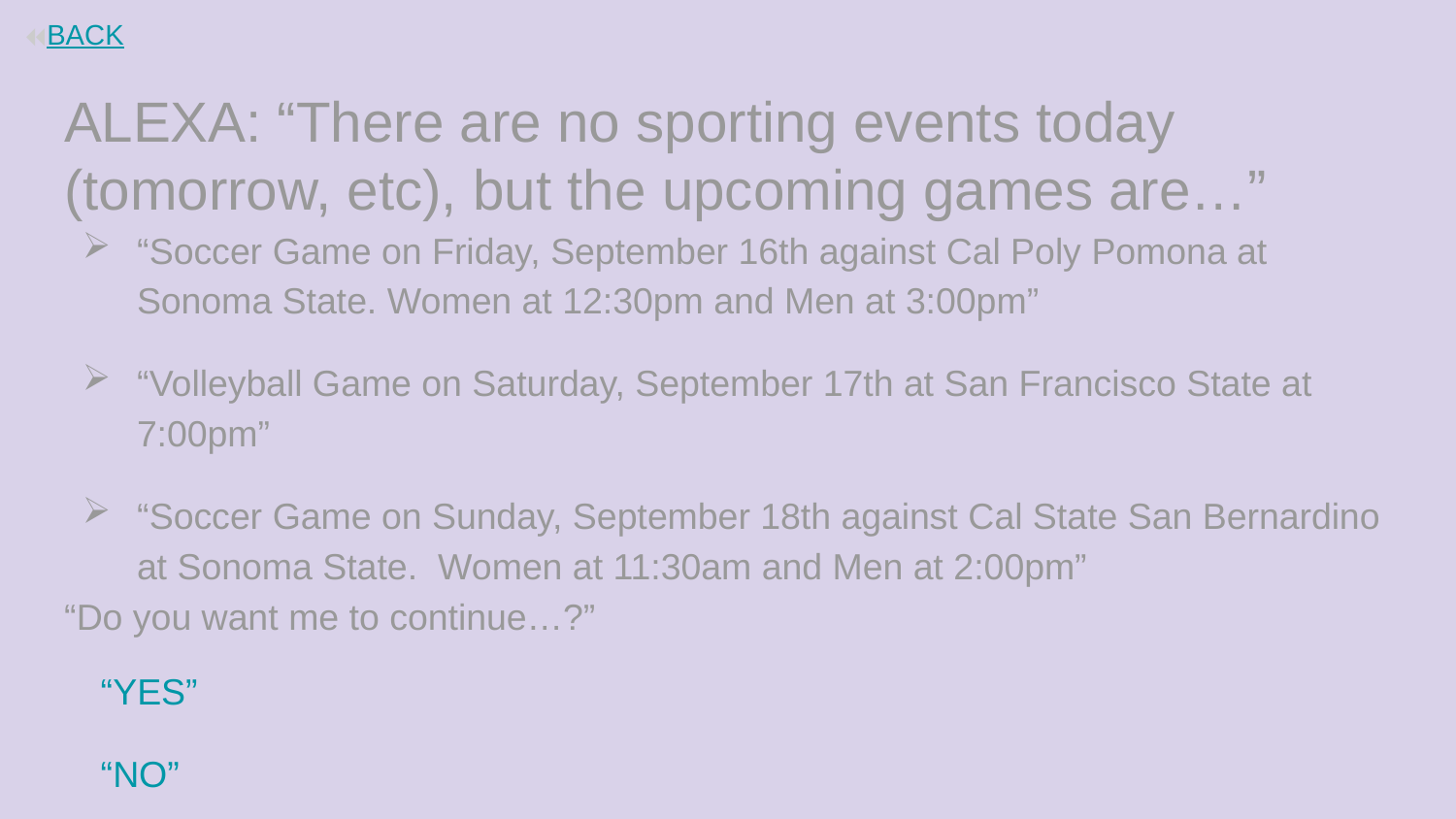

⏪BACK
# ALEXA: “There are no sporting events today (tomorrow, etc), but the upcoming games are…”
“Soccer Game on Friday, September 16th against Cal Poly Pomona at Sonoma State. Women at 12:30pm and Men at 3:00pm”
“Volleyball Game on Saturday, September 17th at San Francisco State at 7:00pm”
“Soccer Game on Sunday, September 18th against Cal State San Bernardino at Sonoma State.  Women at 11:30am and Men at 2:00pm”
“Do you want me to continue…?”
“YES”
“NO”